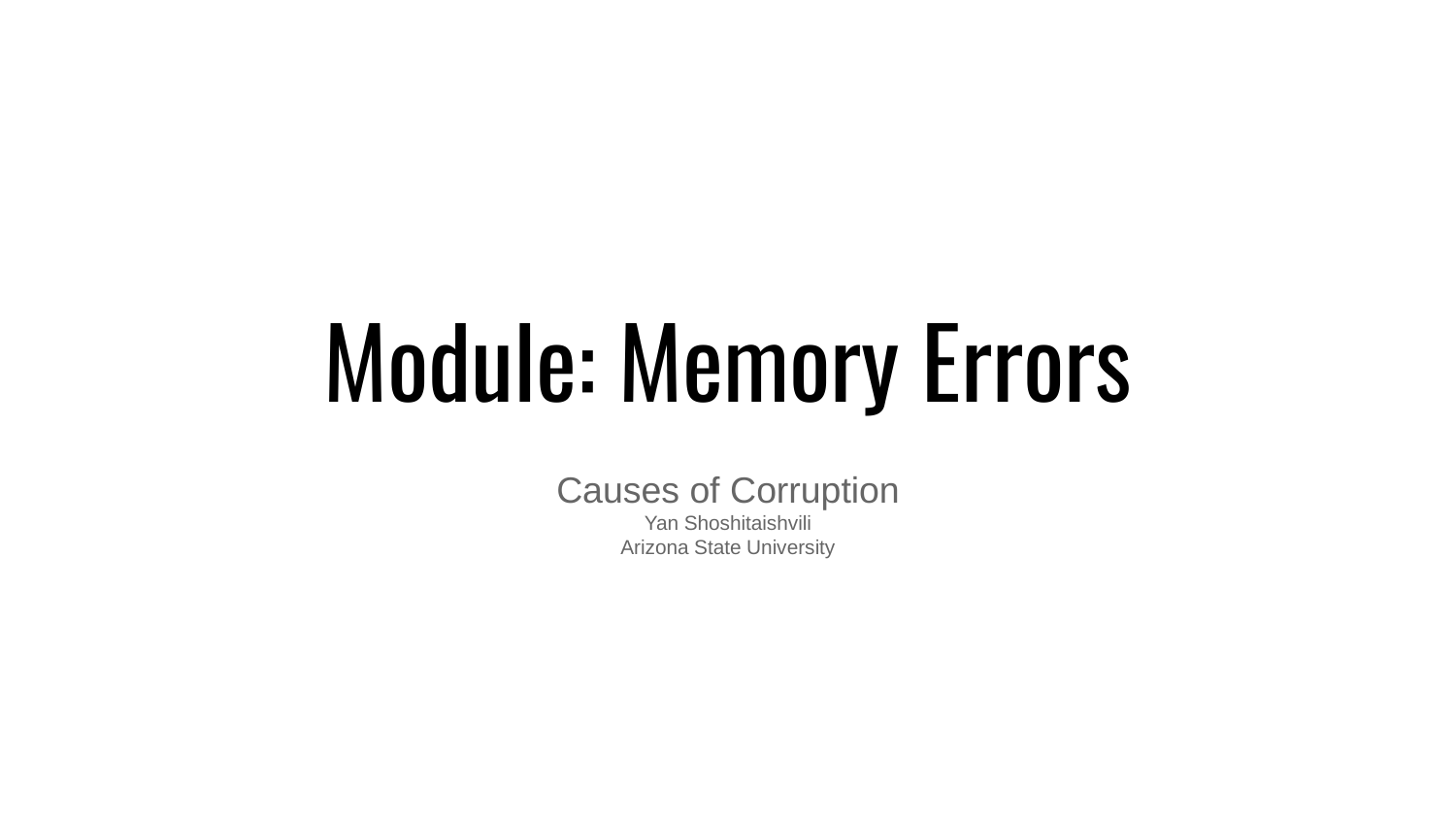

# Module: Memory Errors
Causes of Corruption
Yan Shoshitaishvili
Arizona State University